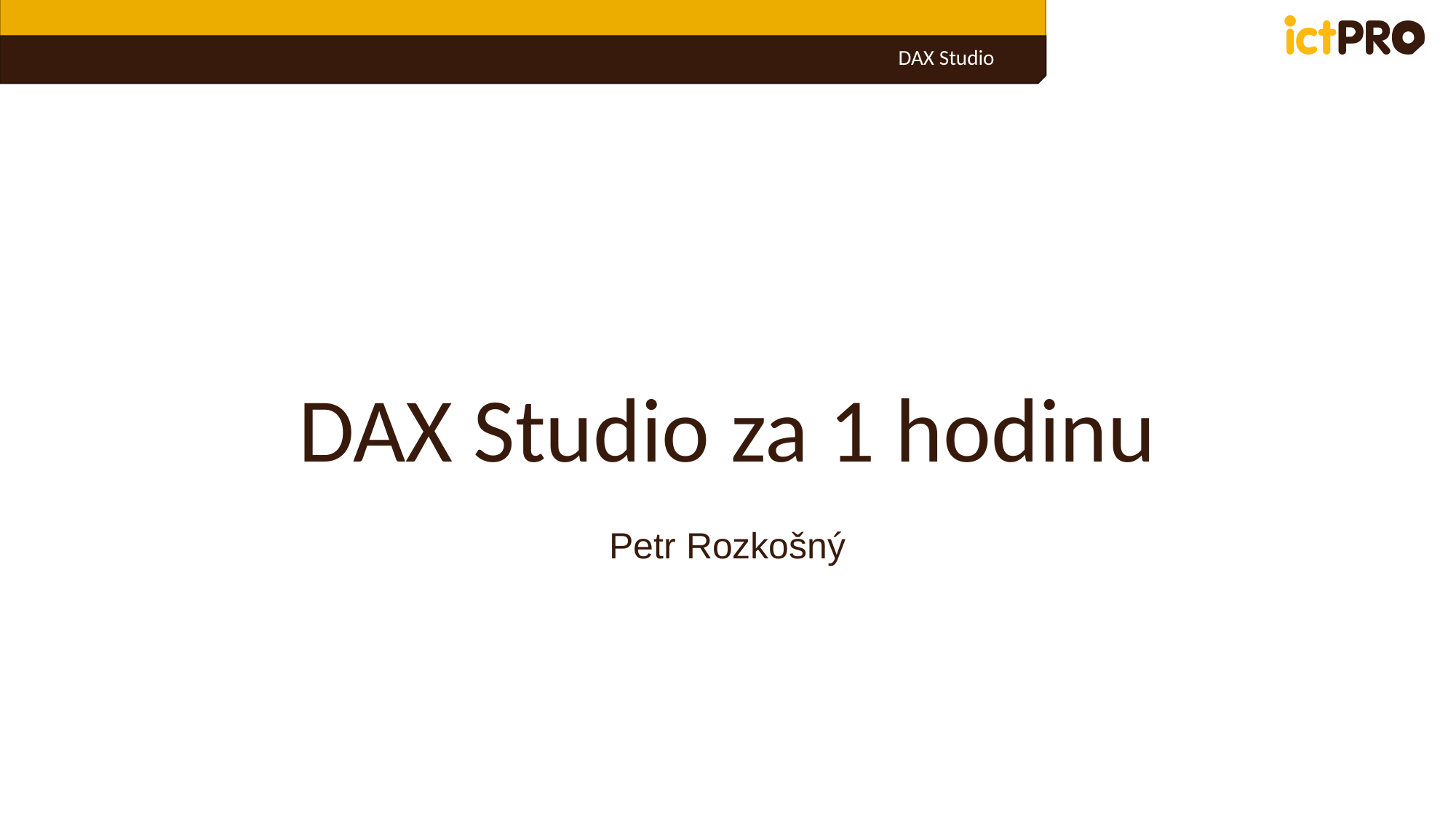

# DAX Studio za 1 hodinu
Petr Rozkošný